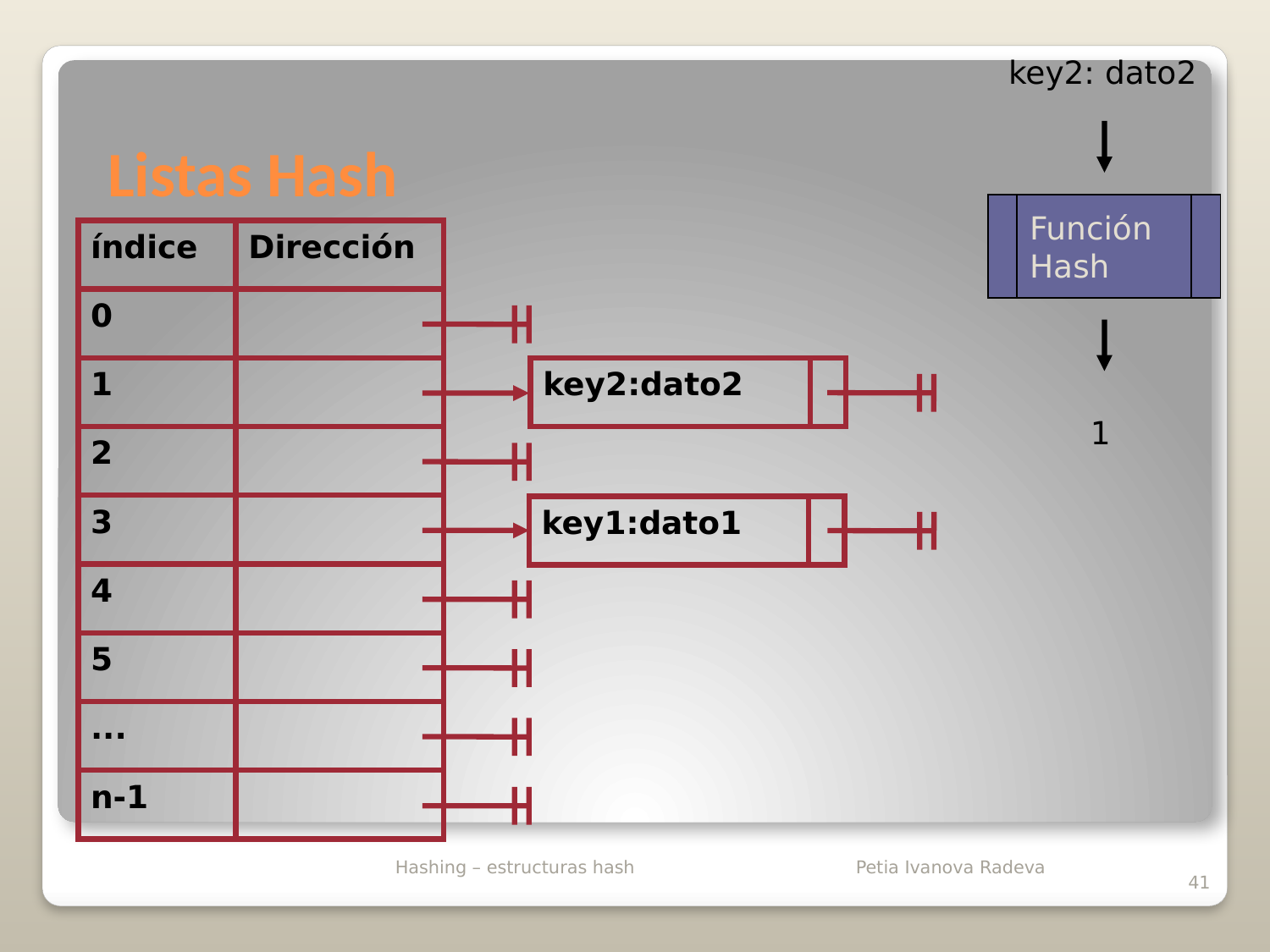

key2: dato2
# Listas Hash

Función
Hash
índice
Dirección
0

1

key2:dato2

2

3

key1:dato1

4

5

...

n-1

1

 Hashing – estructuras hash
41